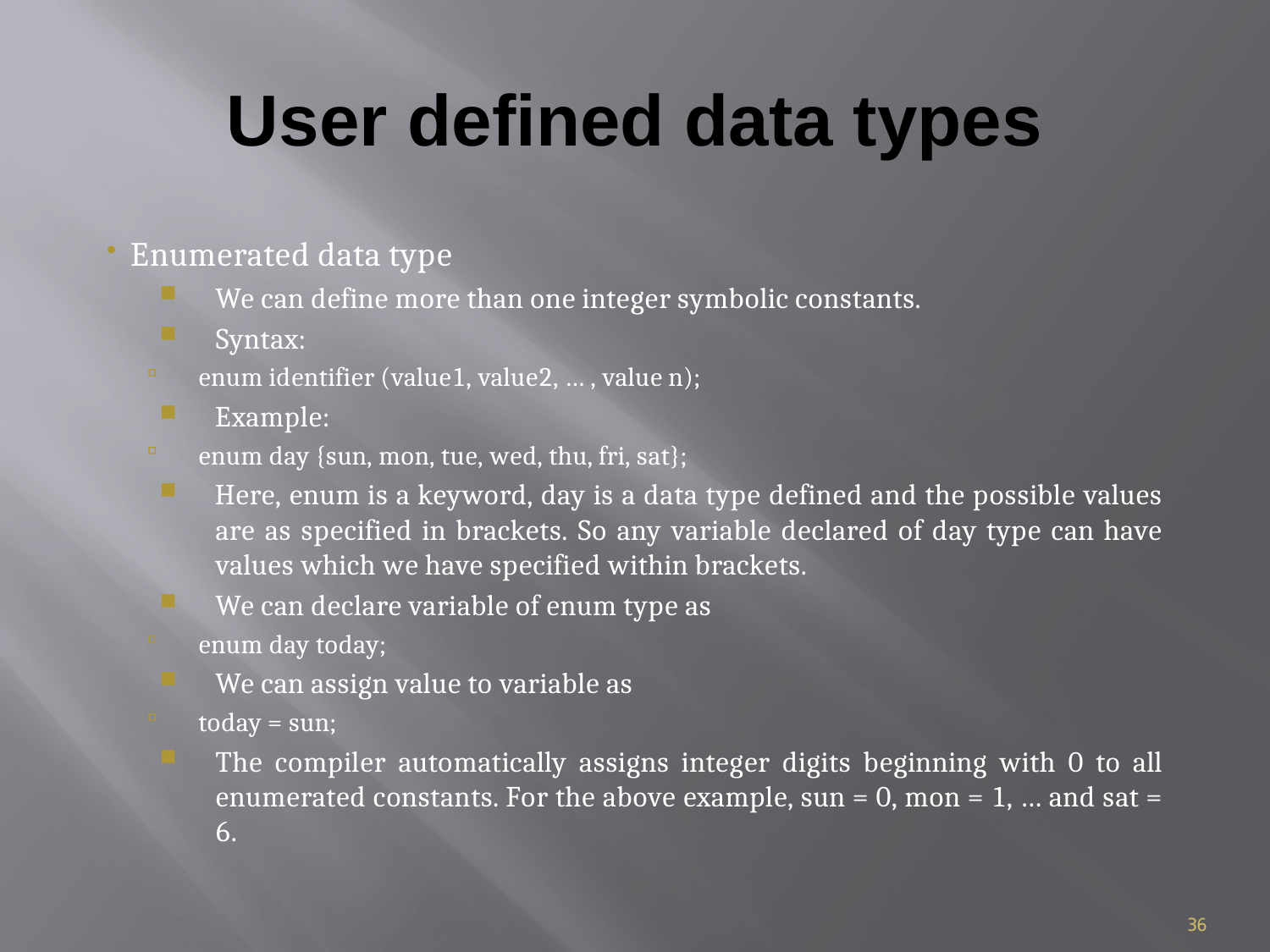

# User defined data types
Enumerated data type
We can define more than one integer symbolic constants.
Syntax:
enum identifier (value1, value2, … , value n);
Example:
enum day {sun, mon, tue, wed, thu, fri, sat};
Here, enum is a keyword, day is a data type defined and the possible values are as specified in brackets. So any variable declared of day type can have values which we have specified within brackets.
We can declare variable of enum type as
enum day today;
We can assign value to variable as
today = sun;
The compiler automatically assigns integer digits beginning with 0 to all enumerated constants. For the above example, sun = 0, mon = 1, … and sat = 6.
36